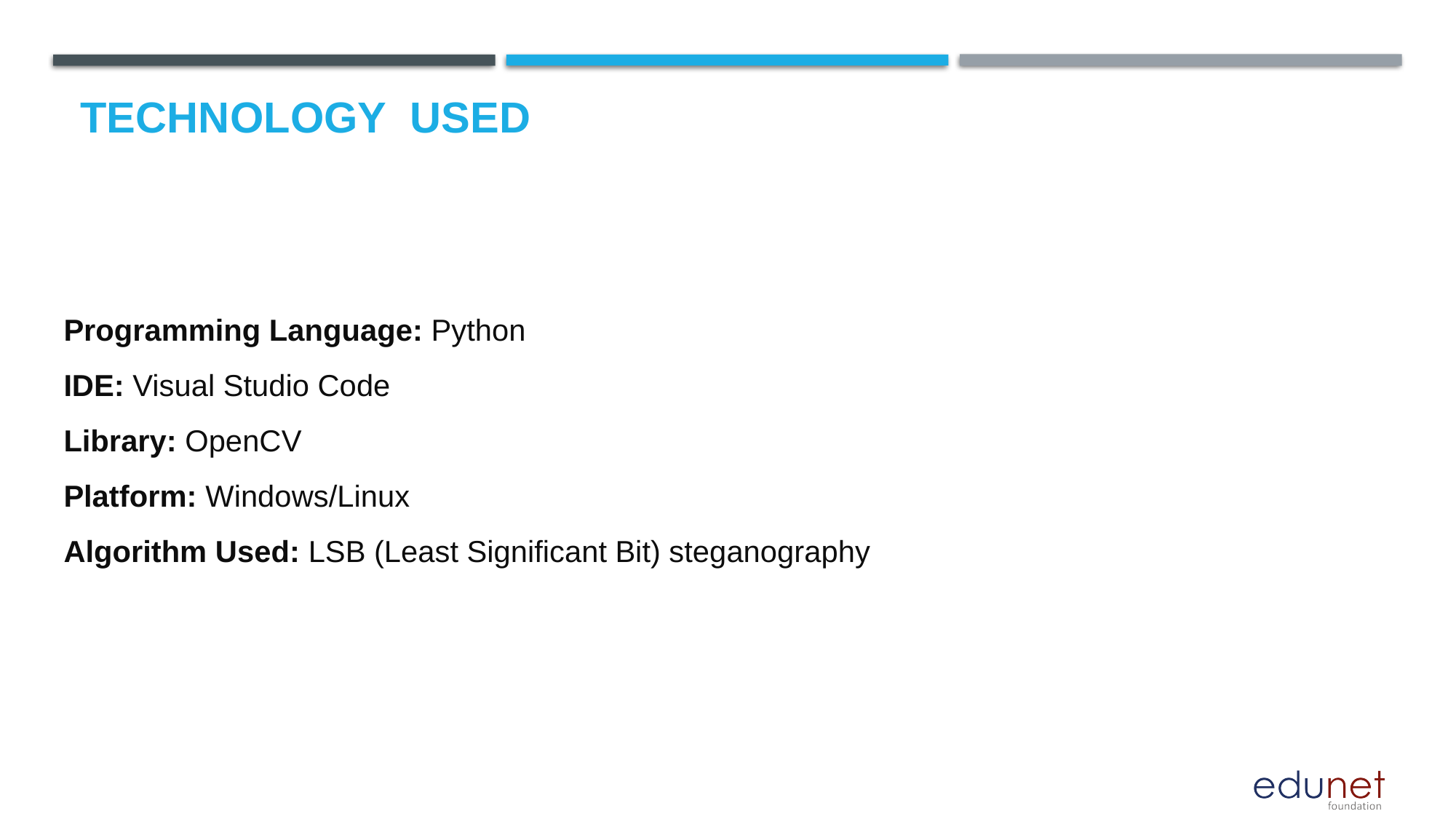

# Technology  used
Programming Language: Python
IDE: Visual Studio Code
Library: OpenCV
Platform: Windows/Linux
Algorithm Used: LSB (Least Significant Bit) steganography